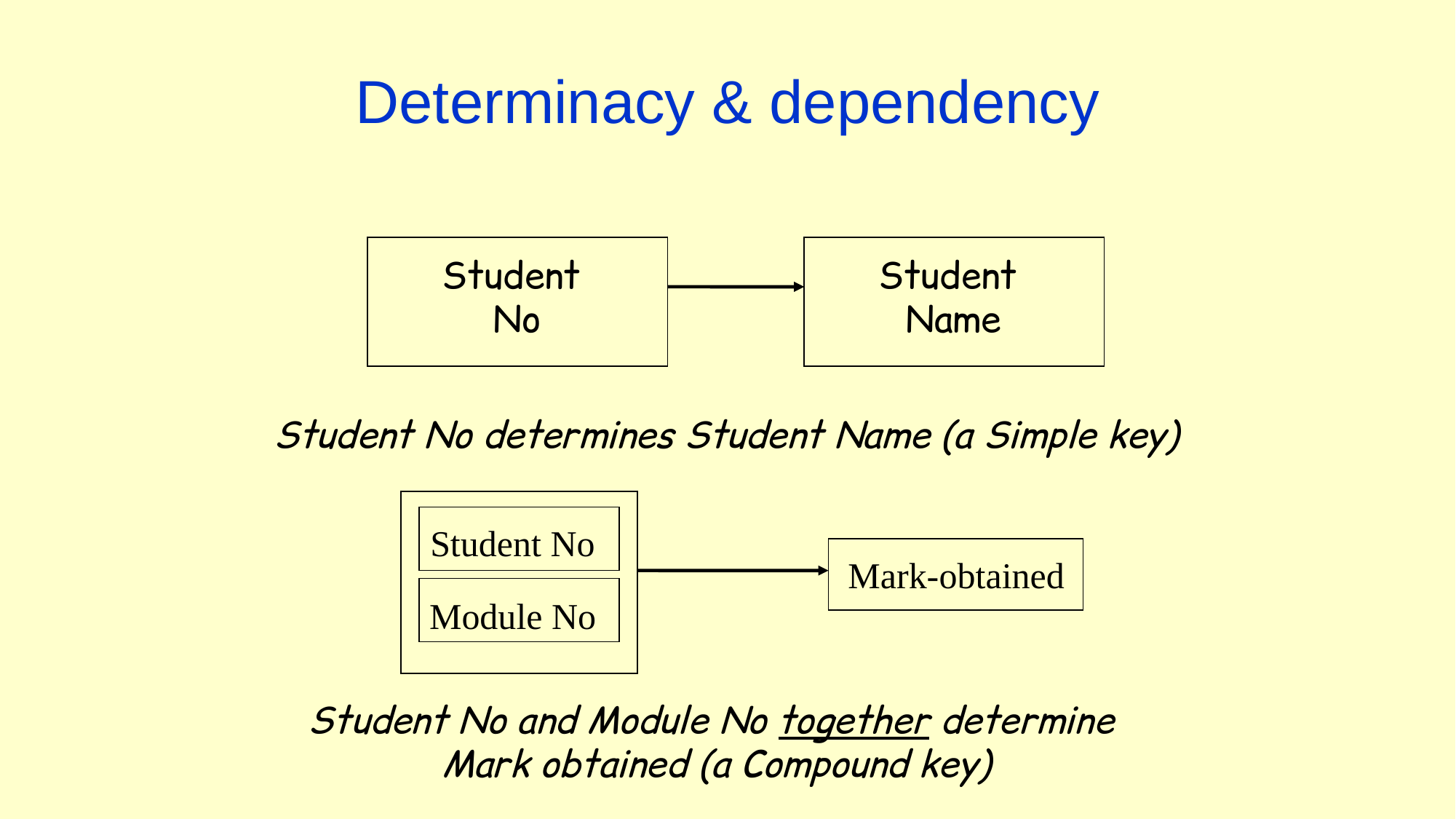

# Determinacy & dependency

Student
No
Student
Name

Student No determines Student Name (a Simple key)

Student No

Module No

Mark-obtained

Student No and Module No together determine
Mark obtained (a Compound key)